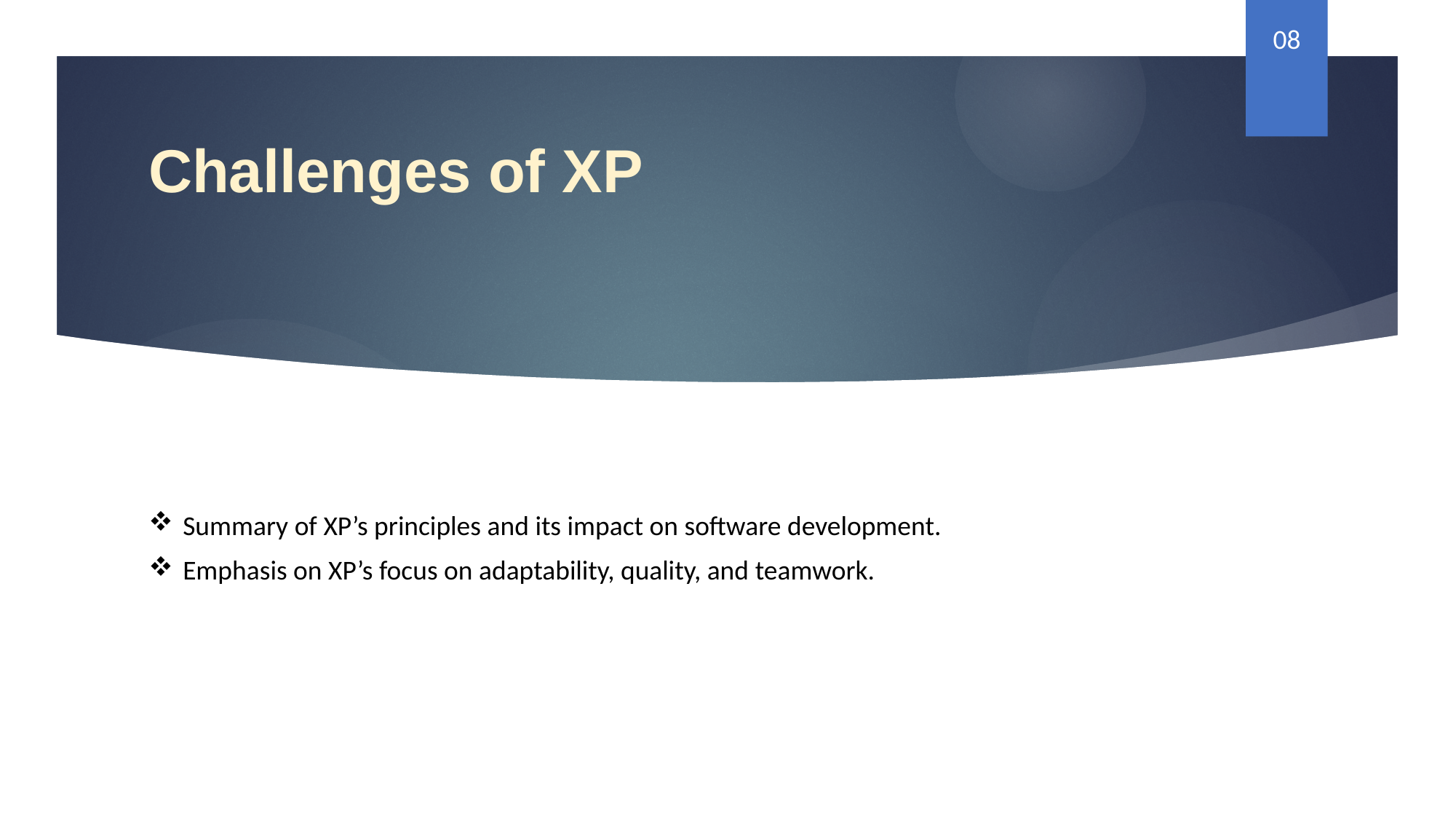

08
# Challenges of XP
Summary of XP’s principles and its impact on software development.
Emphasis on XP’s focus on adaptability, quality, and teamwork.